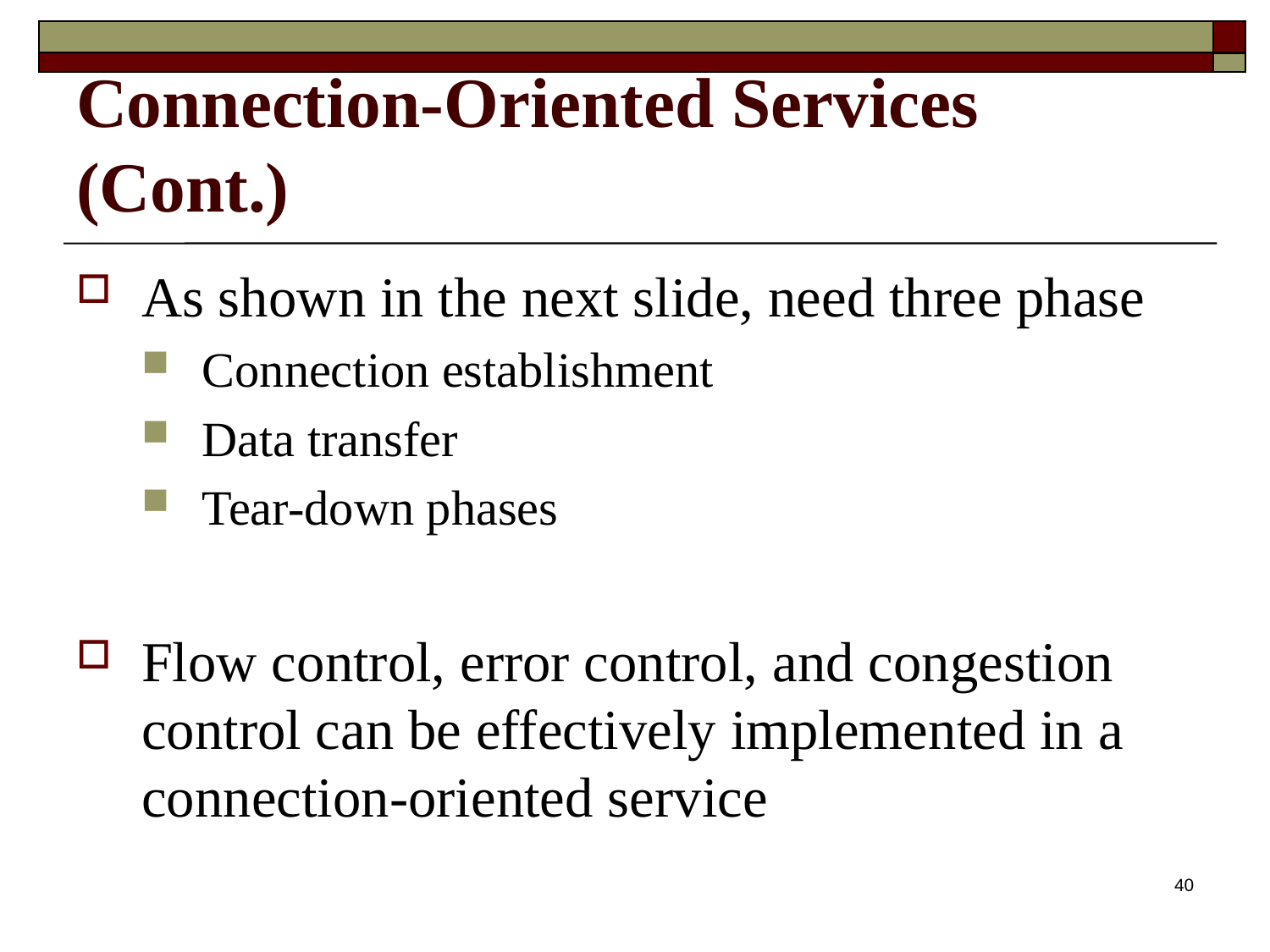

# Connection-Oriented Services (Cont.)
As shown in the next slide, need three phase
Connection establishment
Data transfer
Tear-down phases

Flow control, error control, and congestion control can be effectively implemented in a connection-oriented service
40